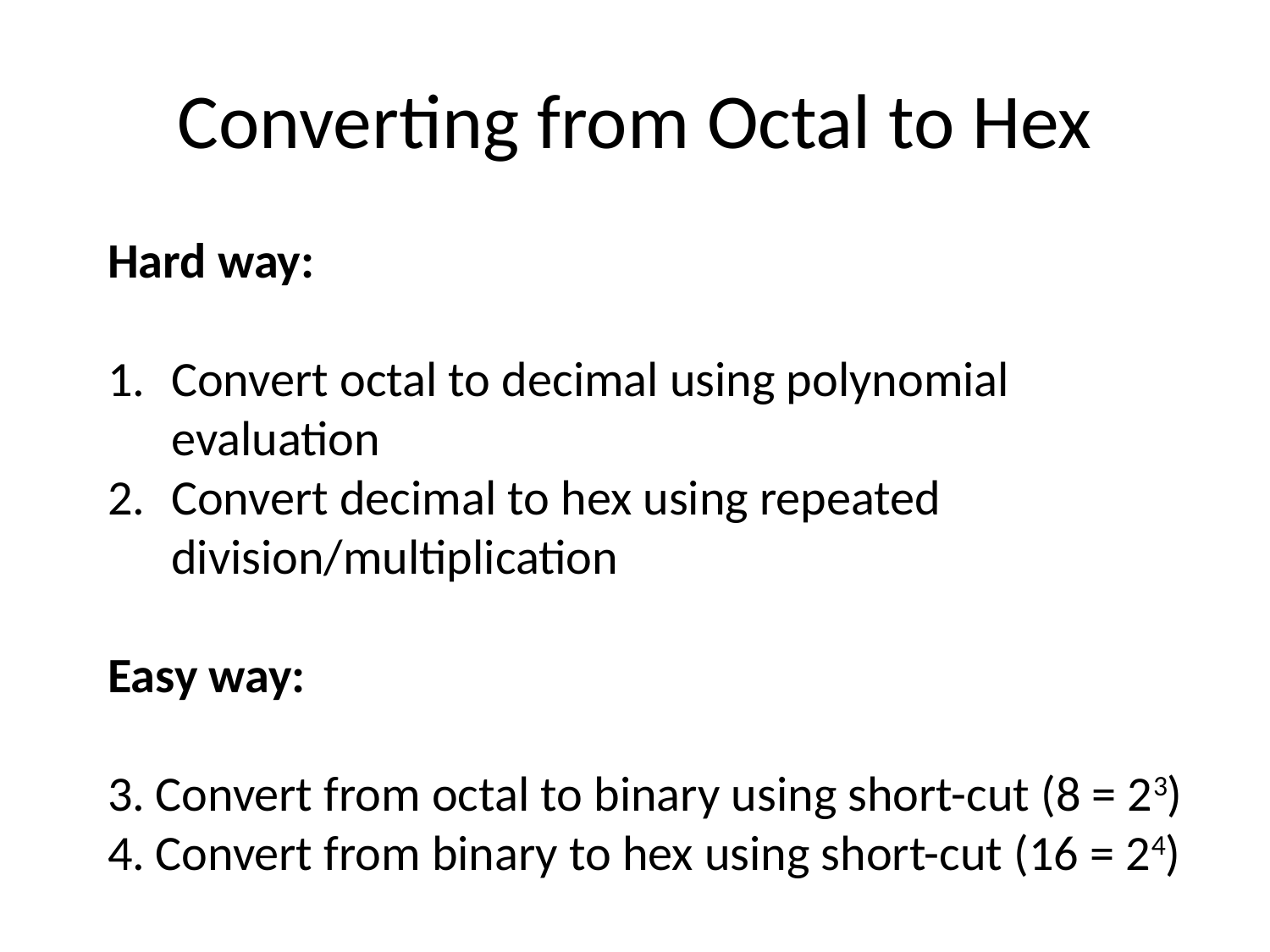

# Converting from Octal to Hex
Hard way:

Convert octal to decimal using polynomial evaluation
Convert decimal to hex using repeated division/multiplication

Easy way:

Convert from octal to binary using short-cut (8 = 23)
Convert from binary to hex using short-cut (16 = 24)